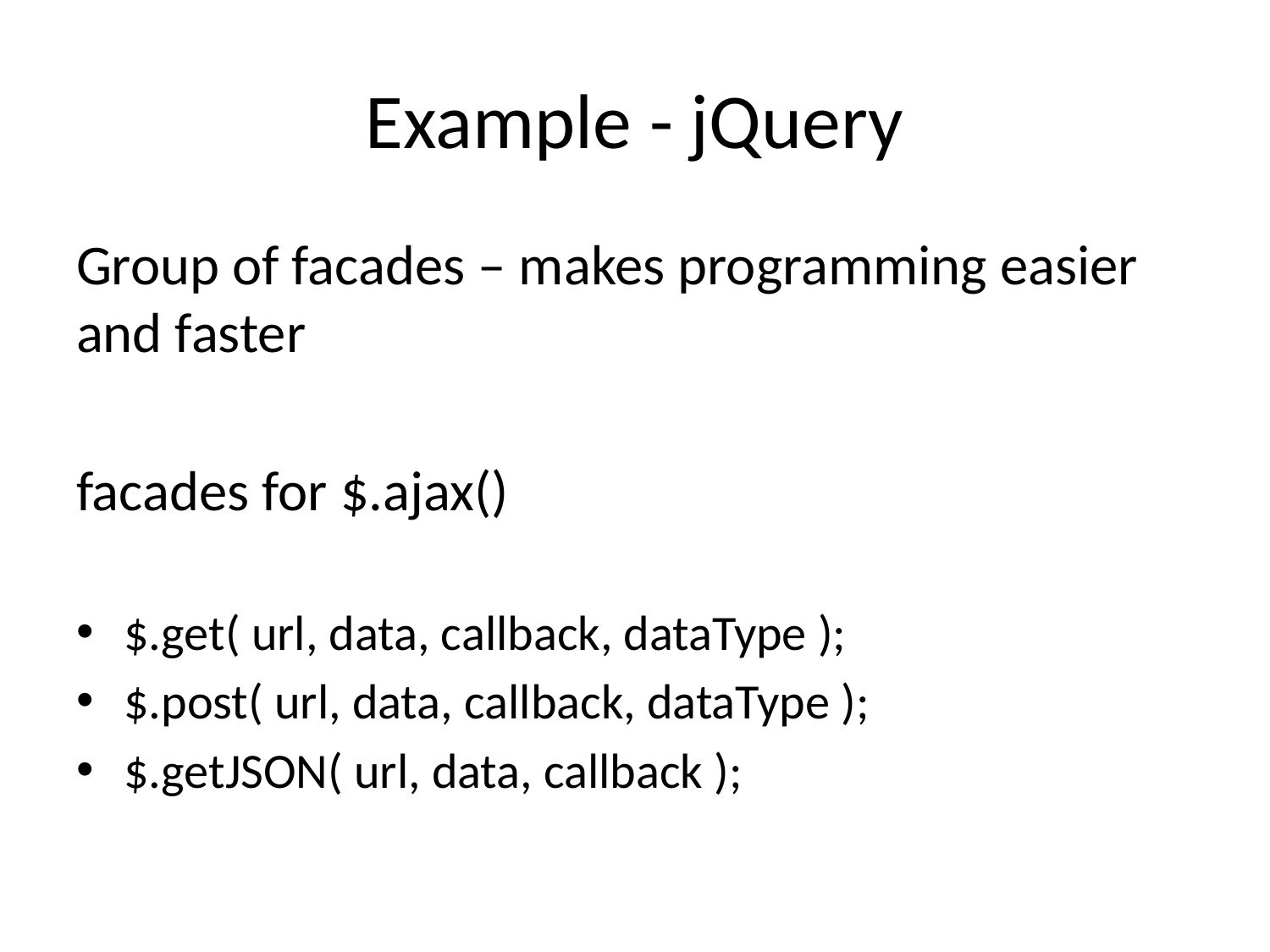

# Example - jQuery
Group of facades – makes programming easier and faster

facades for $.ajax()

$.get( url, data, callback, dataType );
$.post( url, data, callback, dataType );
$.getJSON( url, data, callback );